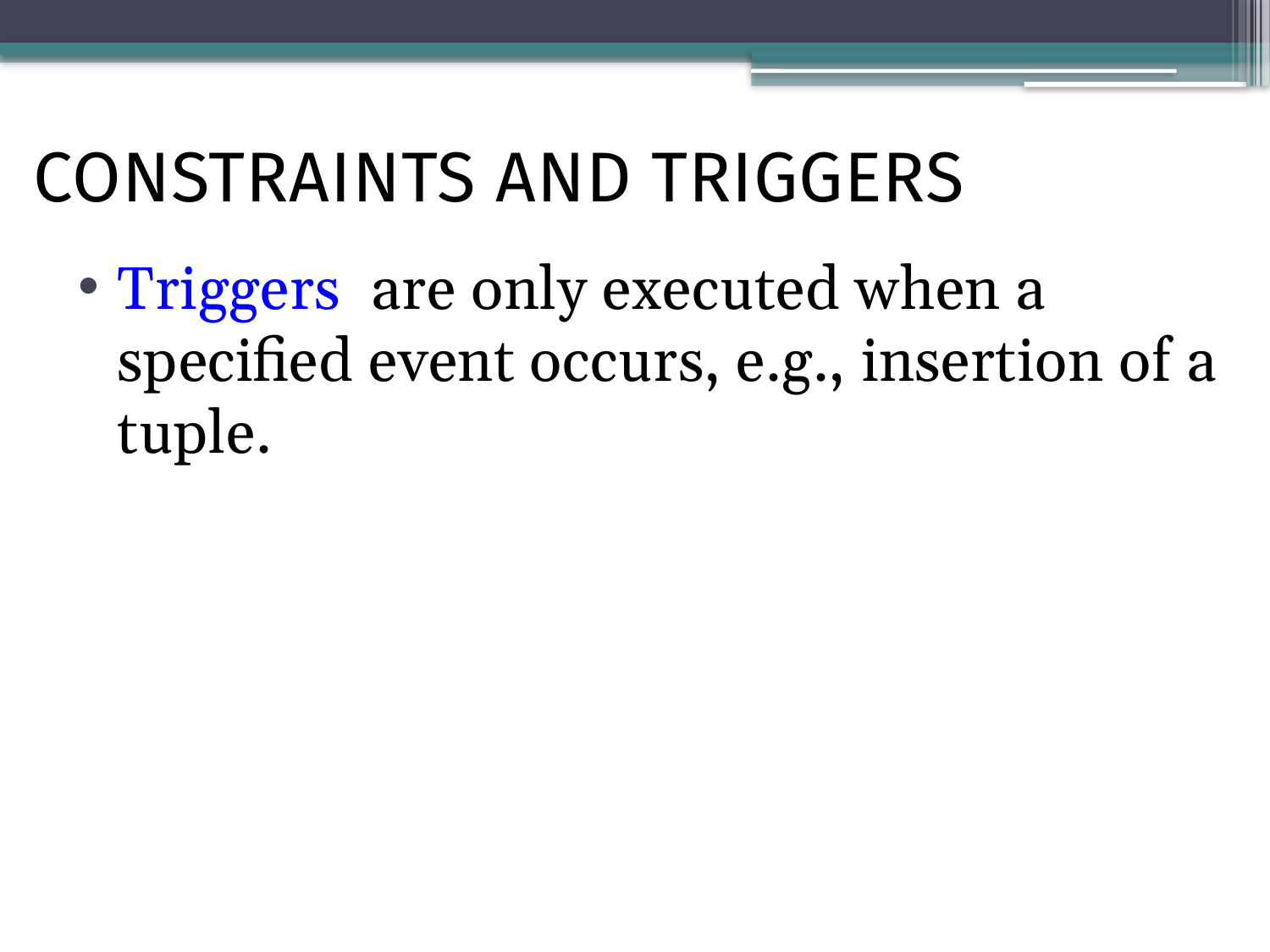

# Constraints and Triggers

Triggers  are only executed when a specified event occurs, e.g., insertion of a tuple.

2